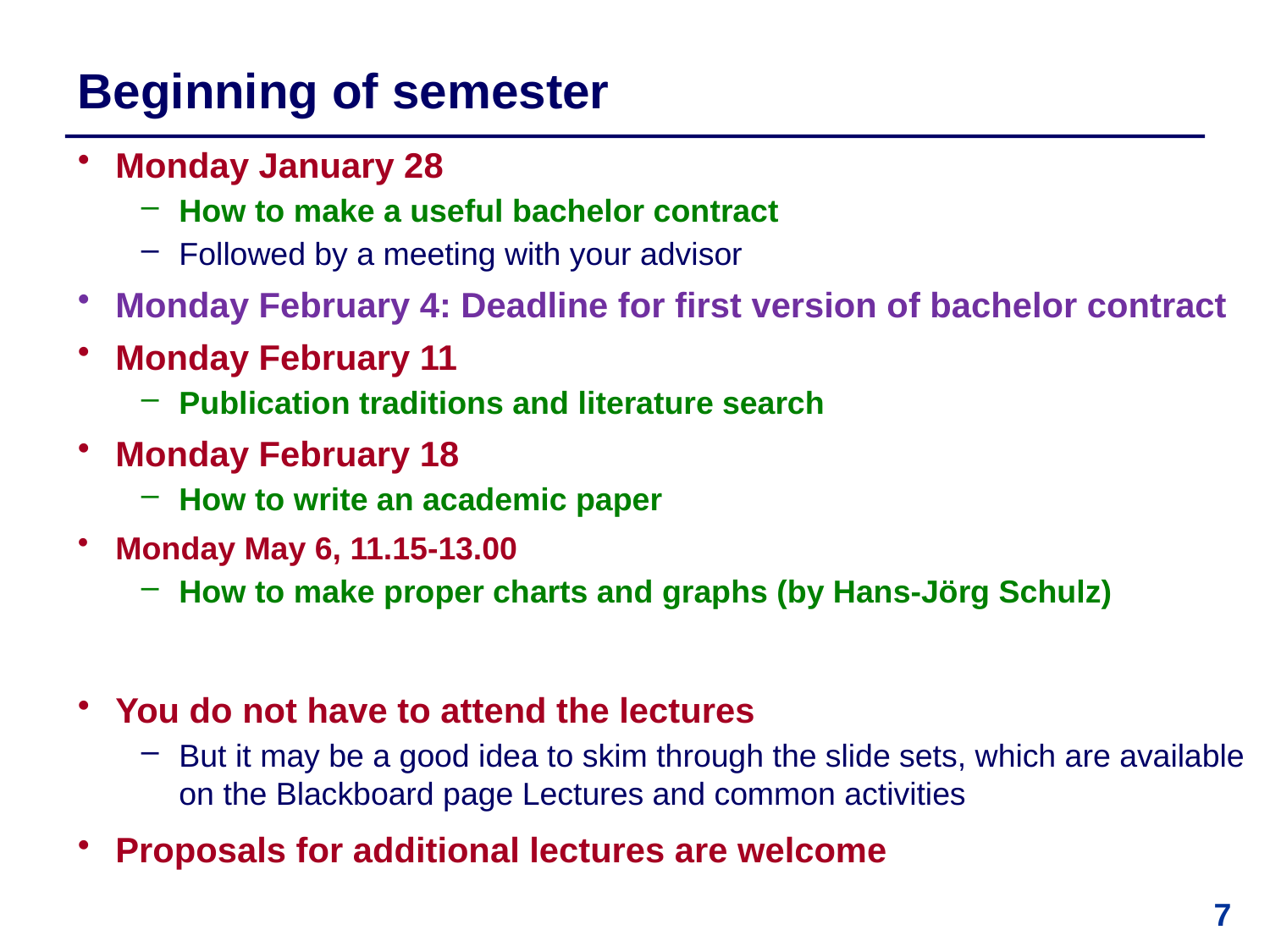

# Beginning of semester
Monday January 28
How to make a useful bachelor contract
Followed by a meeting with your advisor
Monday February 4: Deadline for first version of bachelor contract
Monday February 11
Publication traditions and literature search
Monday February 18
How to write an academic paper
Monday May 6, 11.15-13.00
How to make proper charts and graphs (by Hans-Jörg Schulz)

You do not have to attend the lectures
But it may be a good idea to skim through the slide sets, which are available on the Blackboard page Lectures and common activities
Proposals for additional lectures are welcome
7